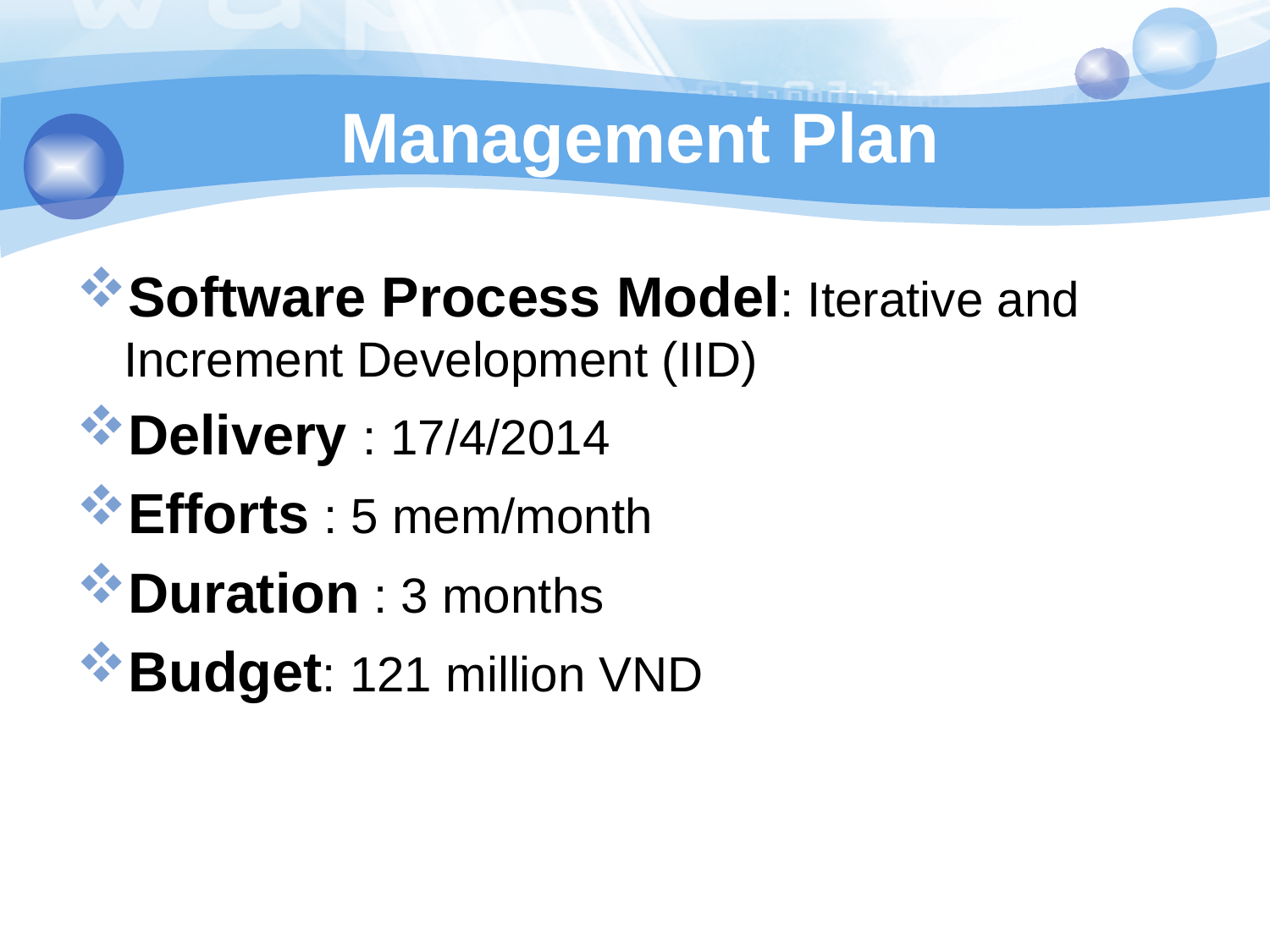

# Management Plan
Software Process Model: Iterative and Increment Development (IID)
Delivery : 17/4/2014
Efforts : 5 mem/month
Duration : 3 months
Budget: 121 million VND